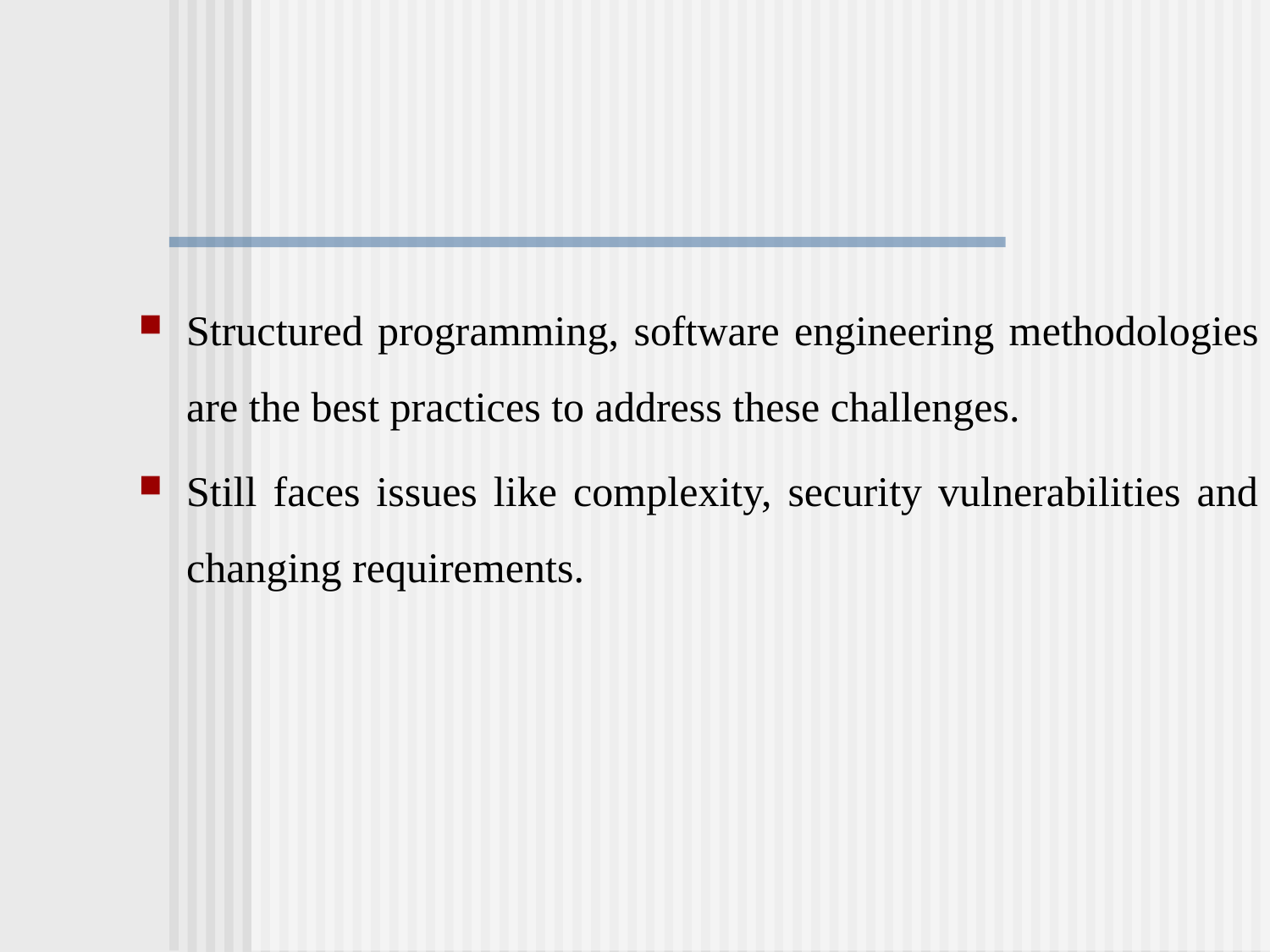

Structured programming, software engineering methodologies are the best practices to address these challenges.
Still faces issues like complexity, security vulnerabilities and changing requirements.